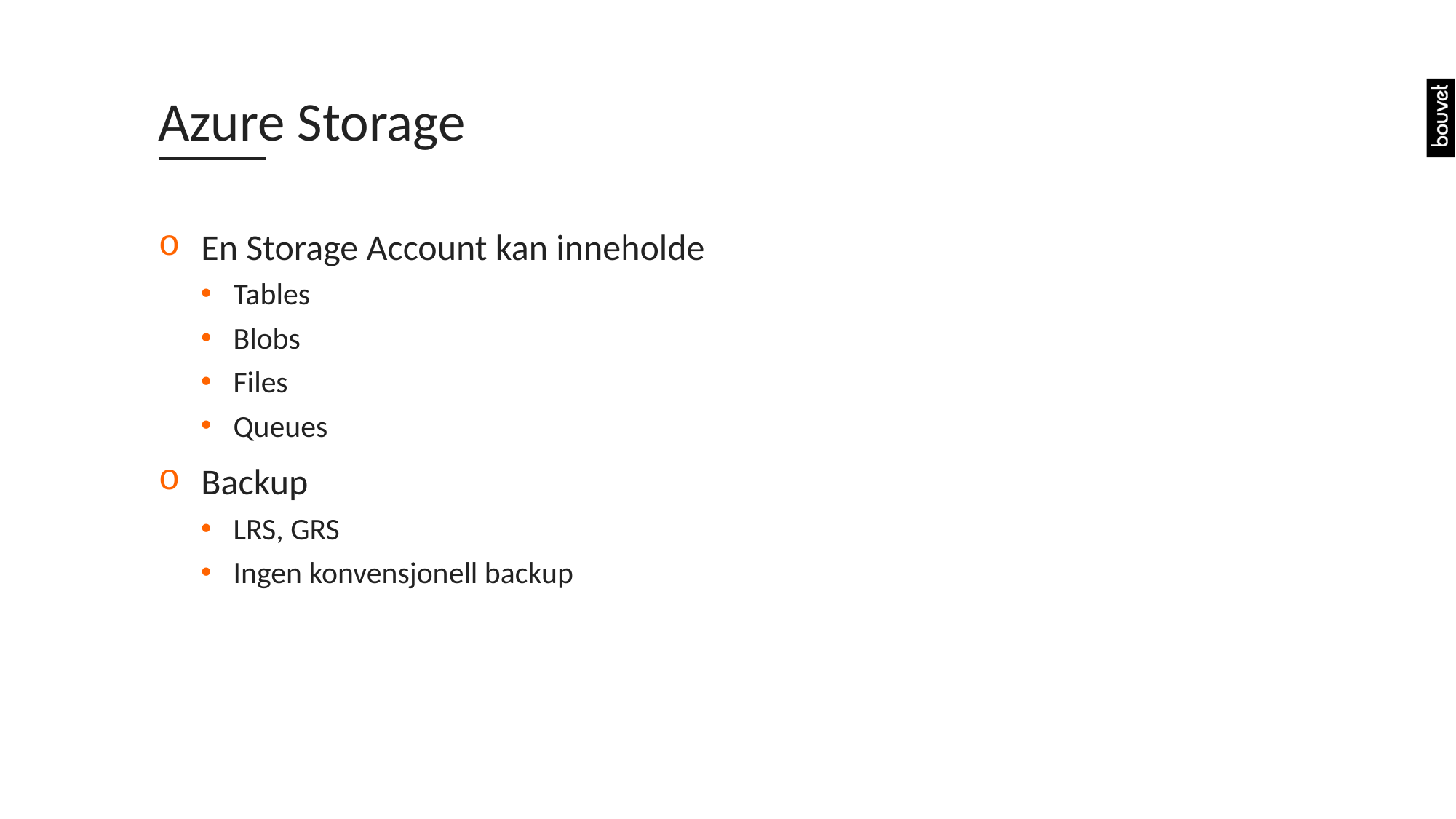

# Azure Storage
En Storage Account kan inneholde
Tables
Blobs
Files
Queues
Backup
LRS, GRS
Ingen konvensjonell backup